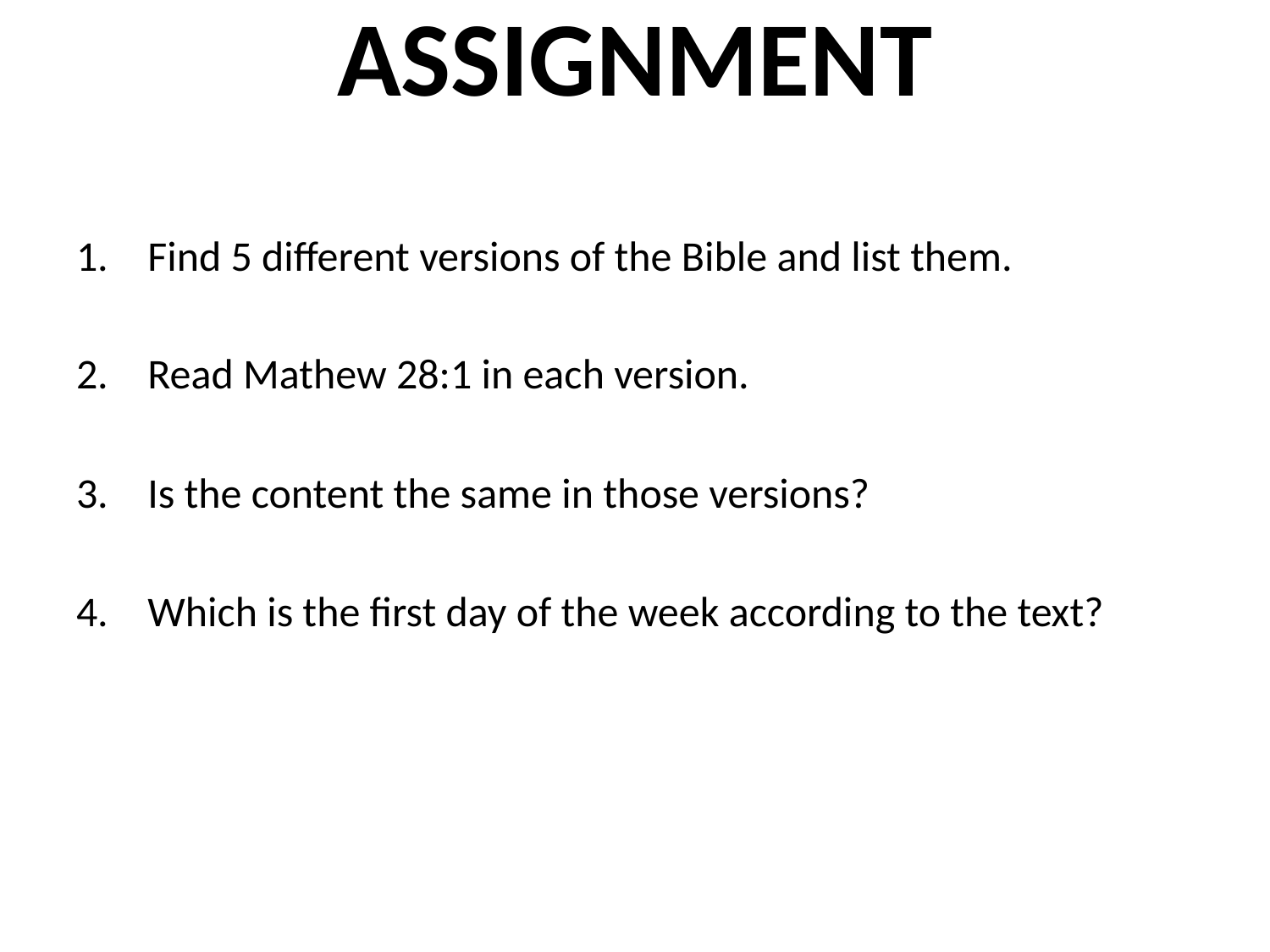

# ASSIGNMENT
Find 5 different versions of the Bible and list them.

Read Mathew 28:1 in each version.

Is the content the same in those versions?

Which is the first day of the week according to the text?